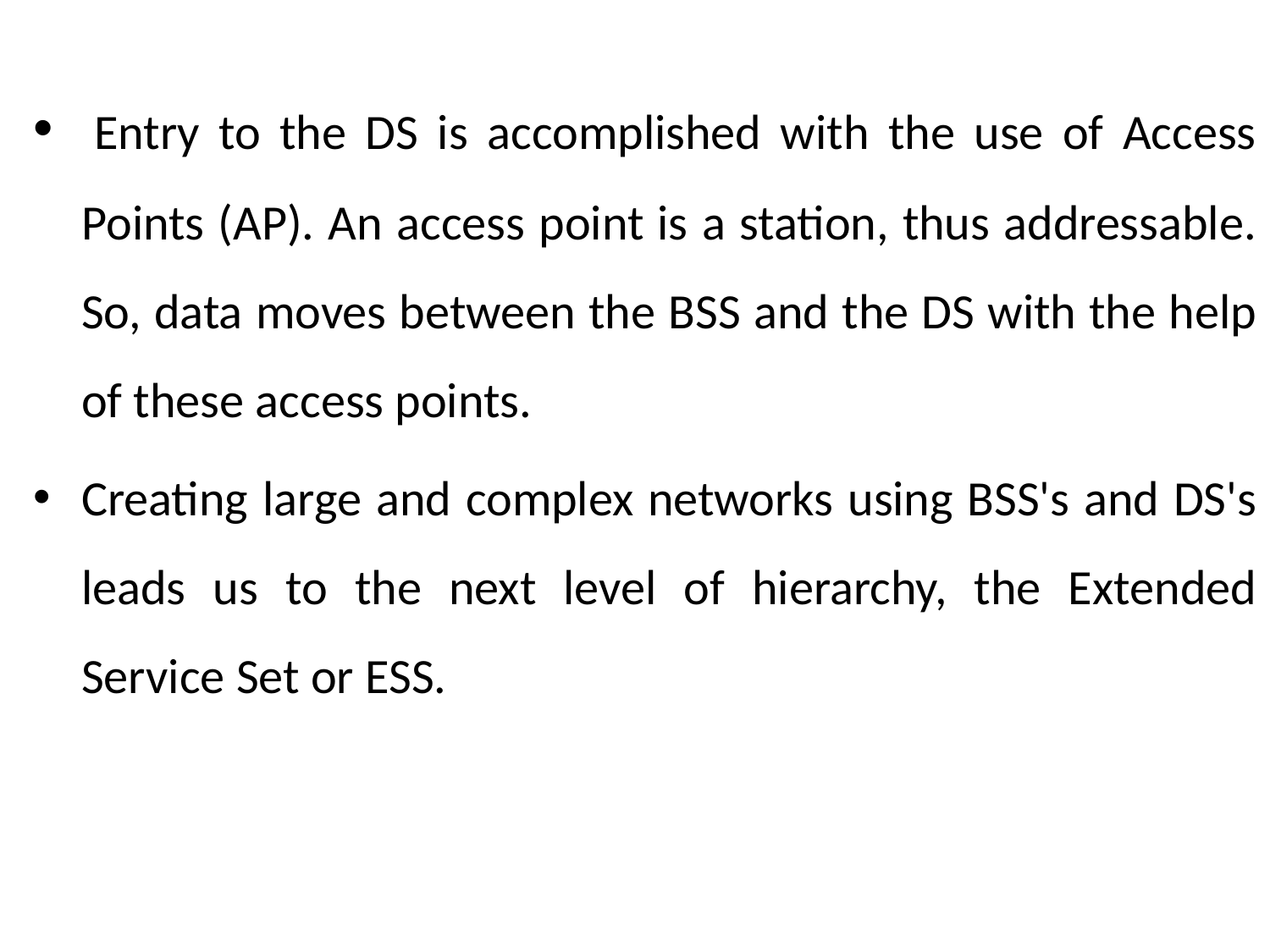

Entry to the DS is accomplished with the use of Access Points (AP). An access point is a station, thus addressable. So, data moves between the BSS and the DS with the help of these access points.
Creating large and complex networks using BSS's and DS's leads us to the next level of hierarchy, the Extended Service Set or ESS.